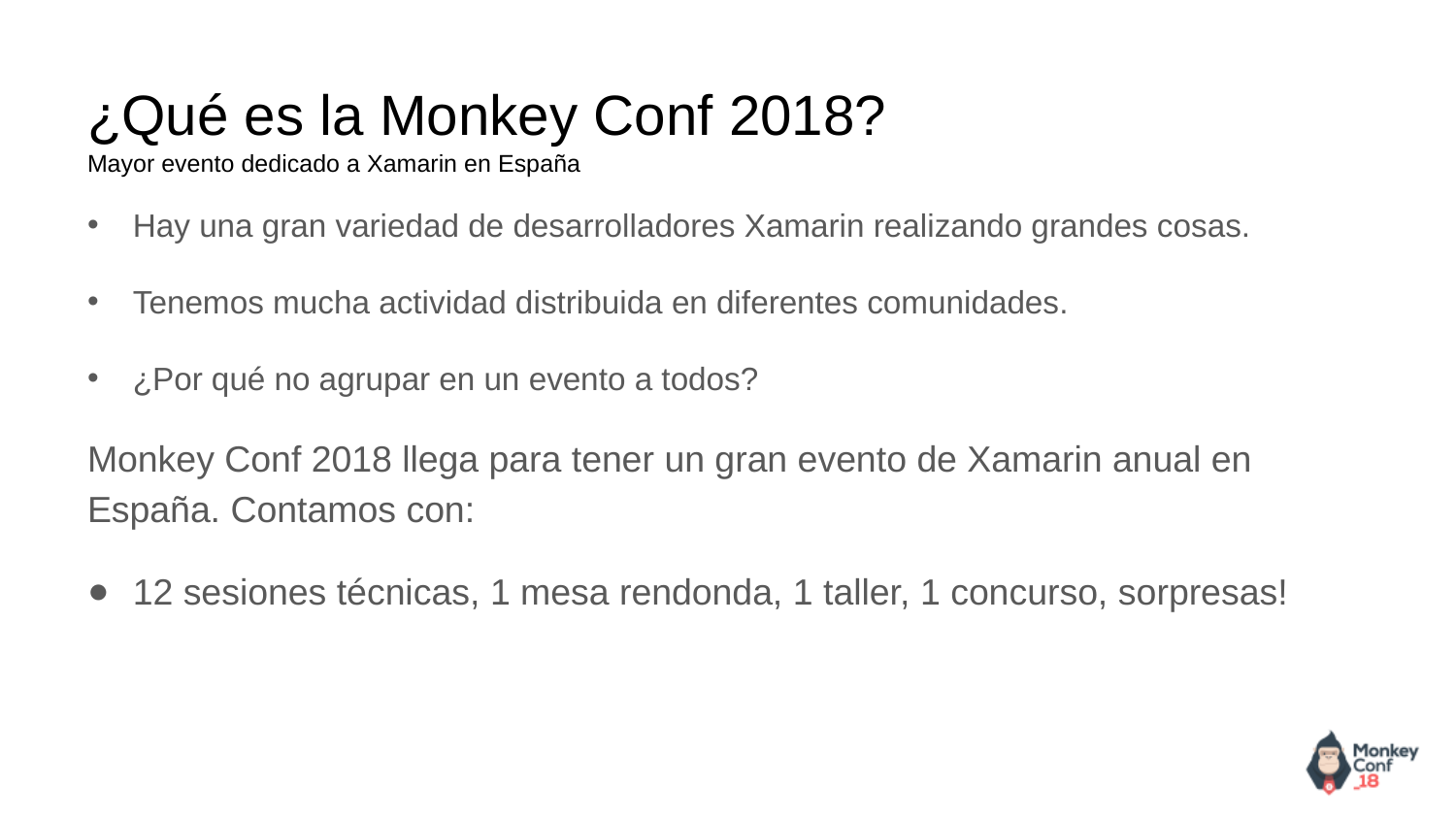

# ¿Qué es la Monkey Conf 2018?
Mayor evento dedicado a Xamarin en España
Hay una gran variedad de desarrolladores Xamarin realizando grandes cosas.
Tenemos mucha actividad distribuida en diferentes comunidades.
¿Por qué no agrupar en un evento a todos?
Monkey Conf 2018 llega para tener un gran evento de Xamarin anual en España. Contamos con:
12 sesiones técnicas, 1 mesa rendonda, 1 taller, 1 concurso, sorpresas!